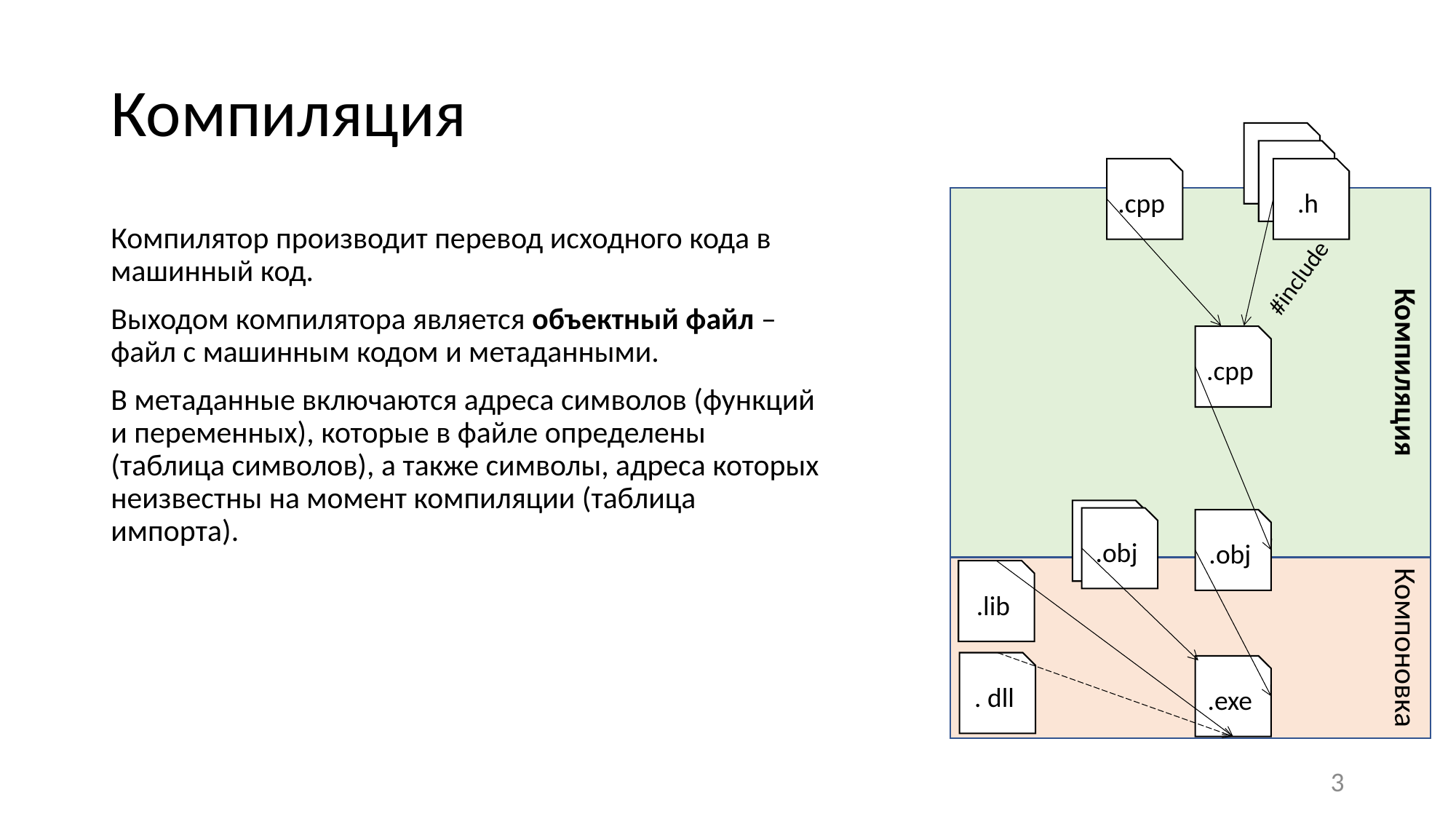

# Компиляция
.h
.h
.cpp
.h
Компиляция
Компилятор производит перевод исходного кода в машинный код.
Выходом компилятора является объектный файл – файл с машинным кодом и метаданными.
В метаданные включаются адреса символов (функций и переменных), которые в файле определены (таблица символов), а также символы, адреса которых неизвестны на момент компиляции (таблица импорта).

#include
.cpp
.o
.obj
.obj
Компоновка
.lib
. dll
.exe
3